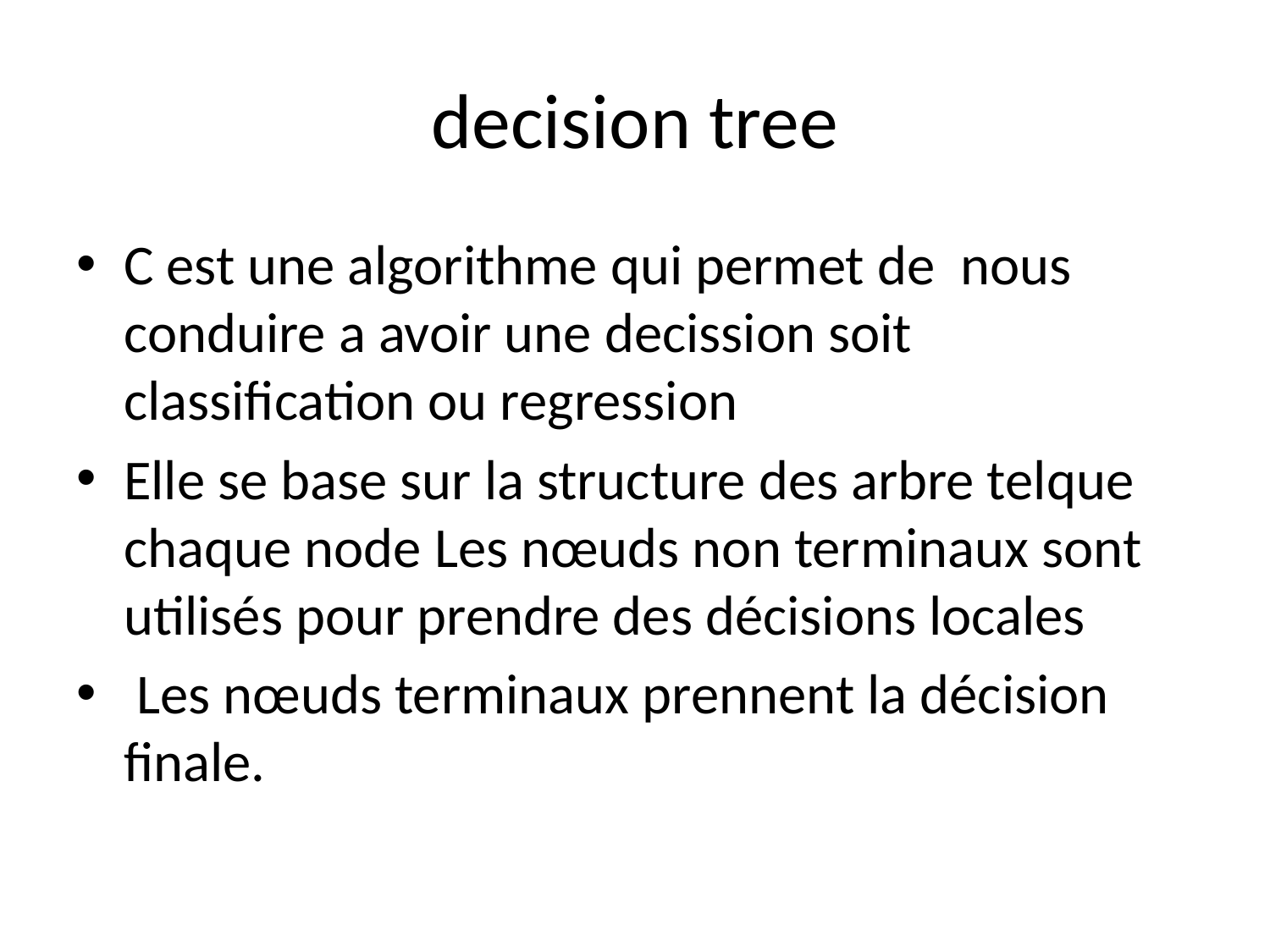

# decision tree
C est une algorithme qui permet de  nous conduire a avoir une decission soit classification ou regression
Elle se base sur la structure des arbre telque chaque node Les nœuds non terminaux sont utilisés pour prendre des décisions locales
 Les nœuds terminaux prennent la décision finale.